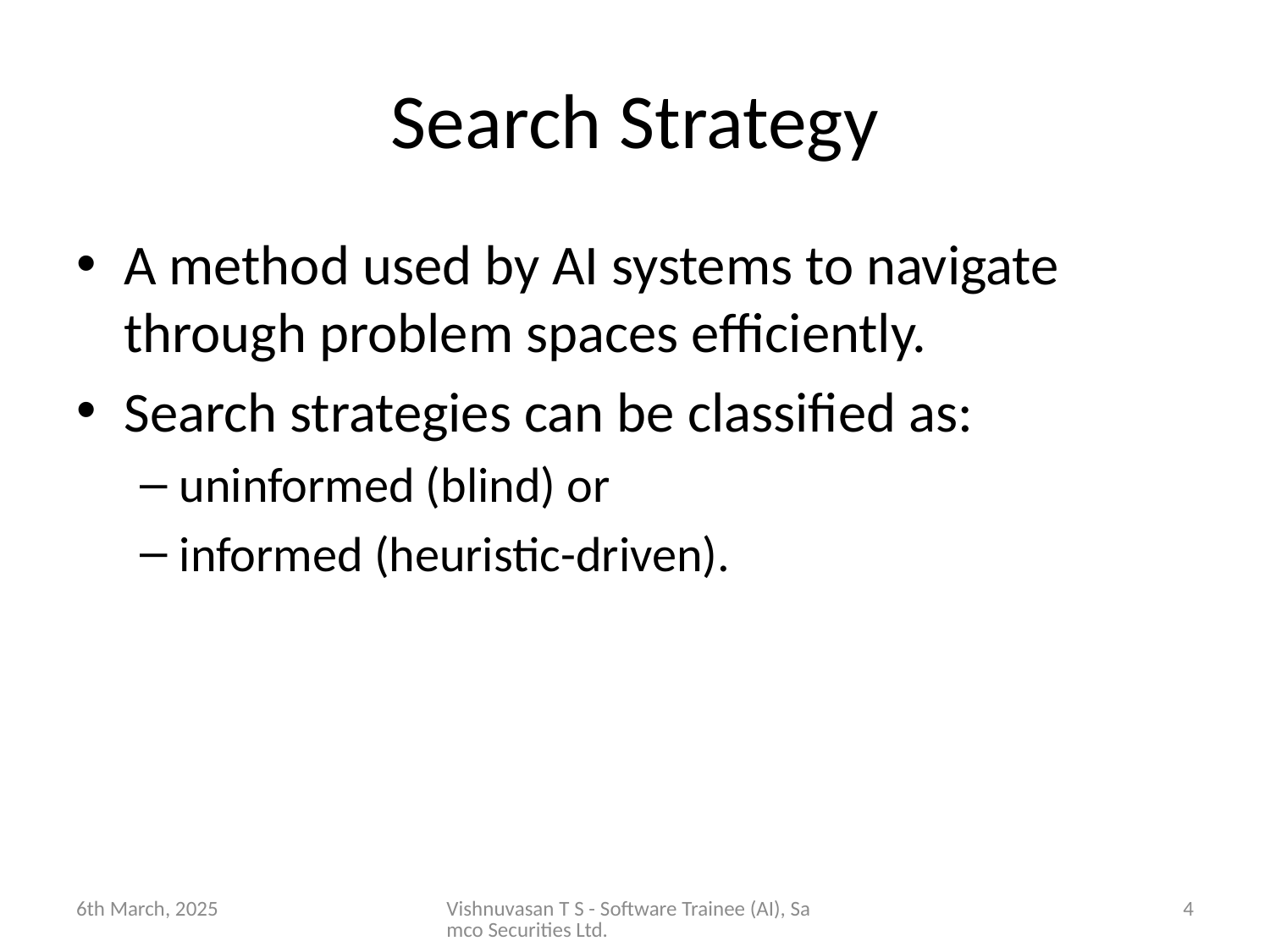

# Search Strategy
A method used by AI systems to navigate through problem spaces efficiently.
Search strategies can be classified as:
uninformed (blind) or
informed (heuristic-driven).
6th March, 2025
Vishnuvasan T S - Software Trainee (AI), Samco Securities Ltd.
4